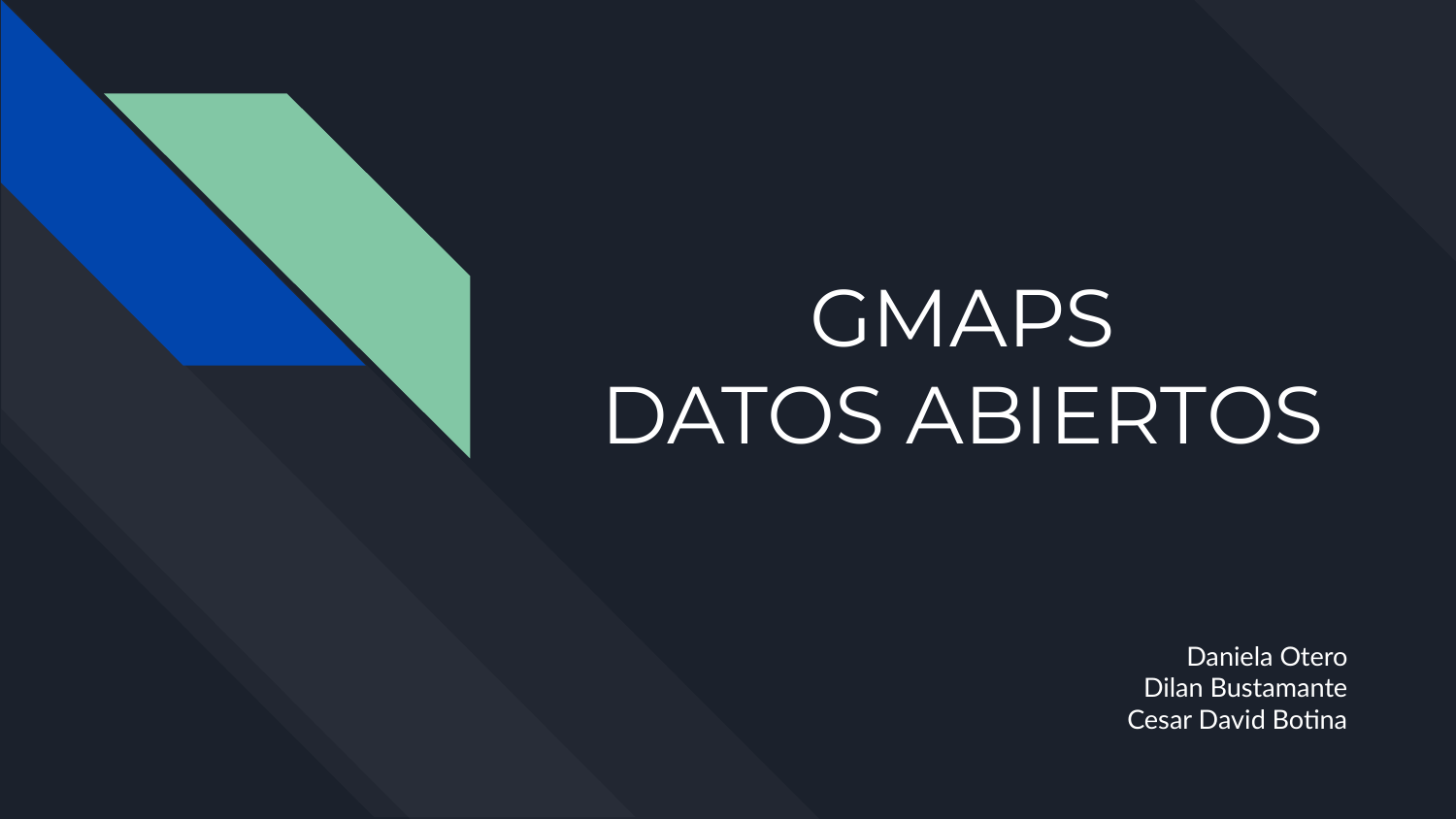

# GMAPS
DATOS ABIERTOS
Daniela Otero
Dilan Bustamante
Cesar David Botina